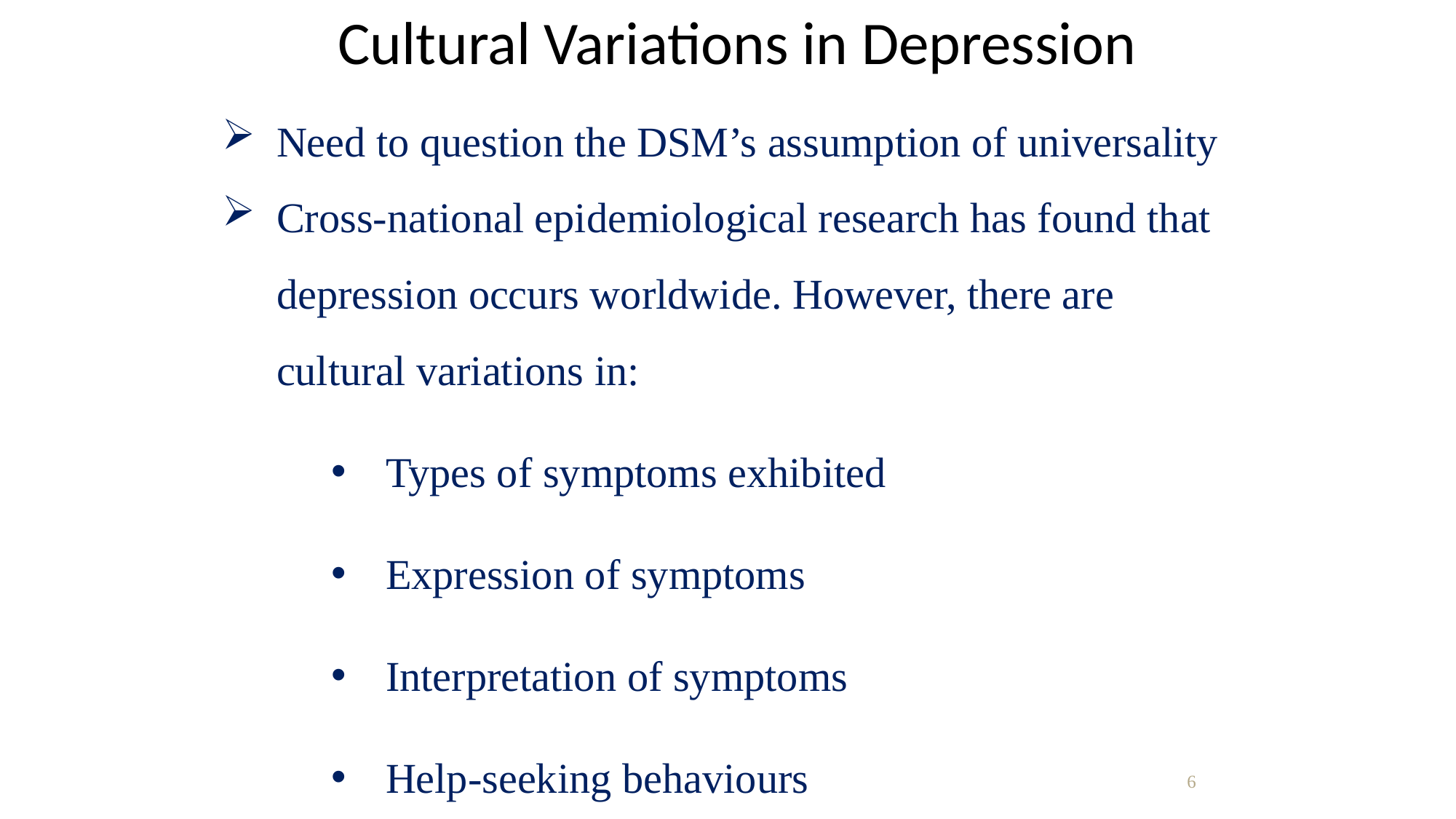

# Cultural Variations in Depression
Need to question the DSM’s assumption of universality
Cross-national epidemiological research has found that depression occurs worldwide. However, there are cultural variations in:
Types of symptoms exhibited
Expression of symptoms
Interpretation of symptoms
Help-seeking behaviours
6